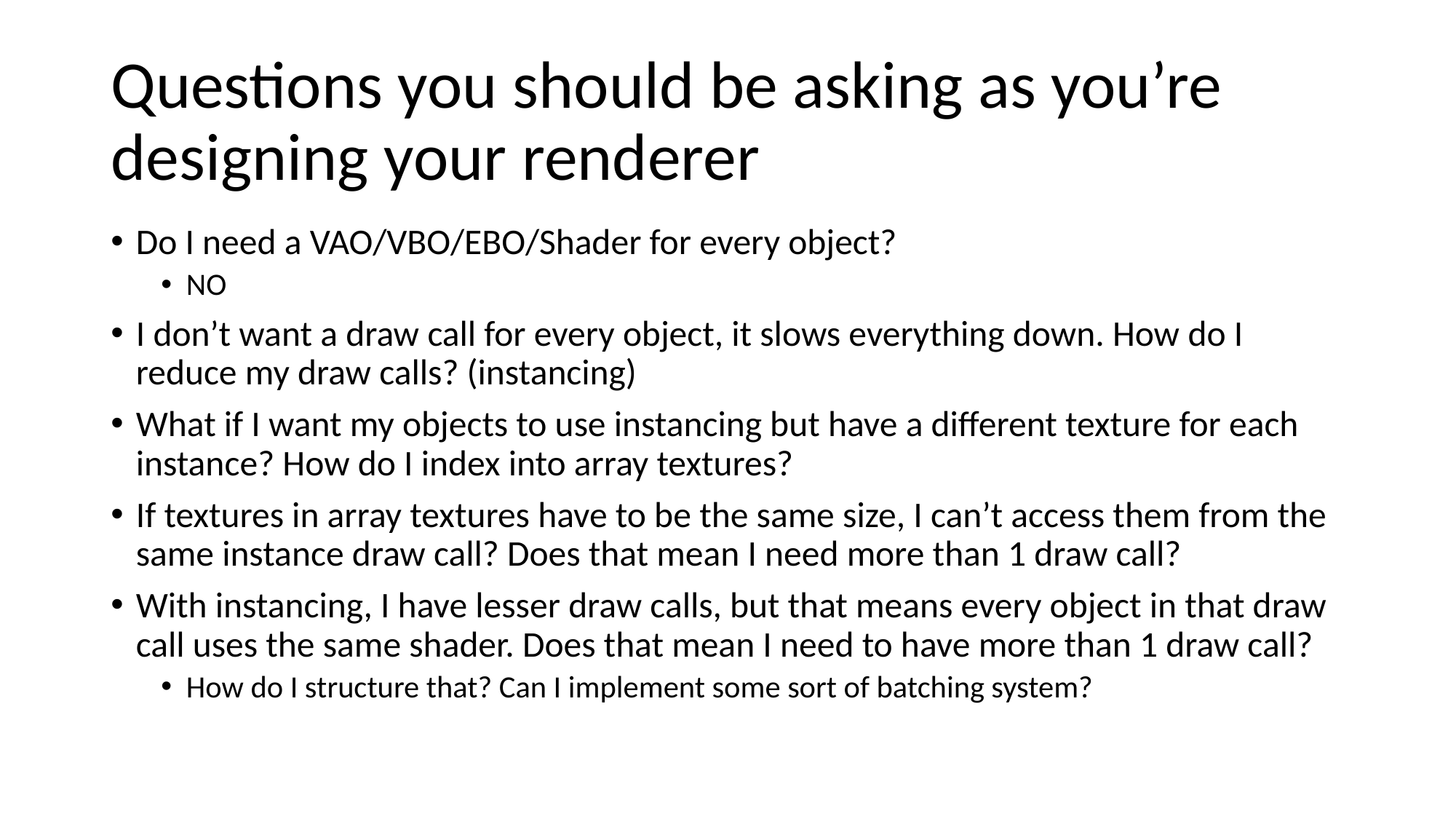

# Questions you should be asking as you’re designing your renderer
Do I need a VAO/VBO/EBO/Shader for every object?
NO
I don’t want a draw call for every object, it slows everything down. How do I reduce my draw calls? (instancing)
What if I want my objects to use instancing but have a different texture for each instance? How do I index into array textures?
If textures in array textures have to be the same size, I can’t access them from the same instance draw call? Does that mean I need more than 1 draw call?
With instancing, I have lesser draw calls, but that means every object in that draw call uses the same shader. Does that mean I need to have more than 1 draw call?
How do I structure that? Can I implement some sort of batching system?